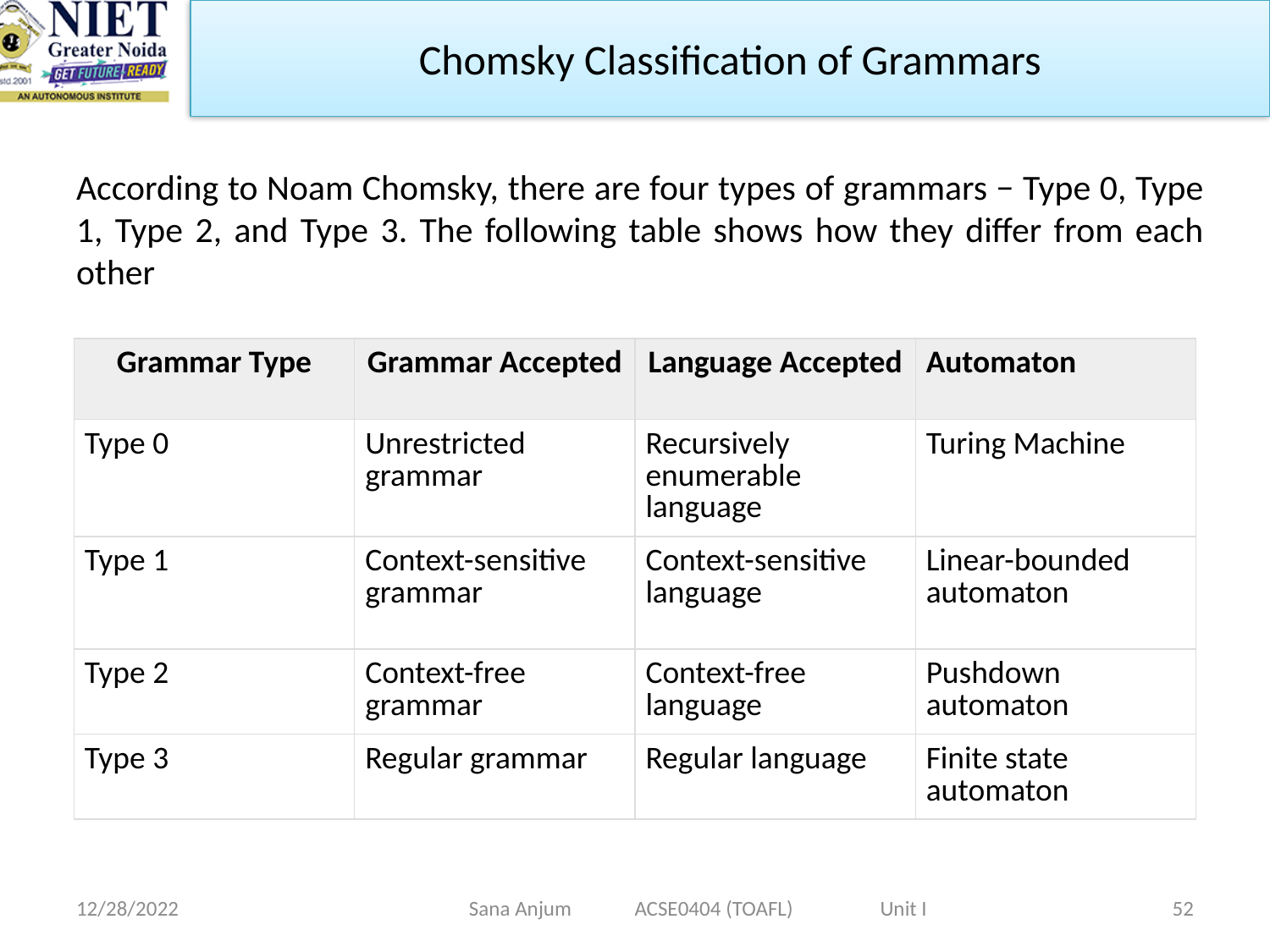

Chomsky Classification of Grammars
According to Noam Chomsky, there are four types of grammars − Type 0, Type 1, Type 2, and Type 3. The following table shows how they differ from each other

| Grammar Type | Grammar Accepted | Language Accepted | Automaton |
| --- | --- | --- | --- |
| Type 0 | Unrestricted grammar | Recursively enumerable language | Turing Machine |
| Type 1 | Context-sensitive grammar | Context-sensitive language | Linear-bounded automaton |
| Type 2 | Context-free grammar | Context-free language | Pushdown automaton |
| Type 3 | Regular grammar | Regular language | Finite state automaton |
12/28/2022
Sana Anjum             ACSE0404 (TOAFL)                  Unit I
52